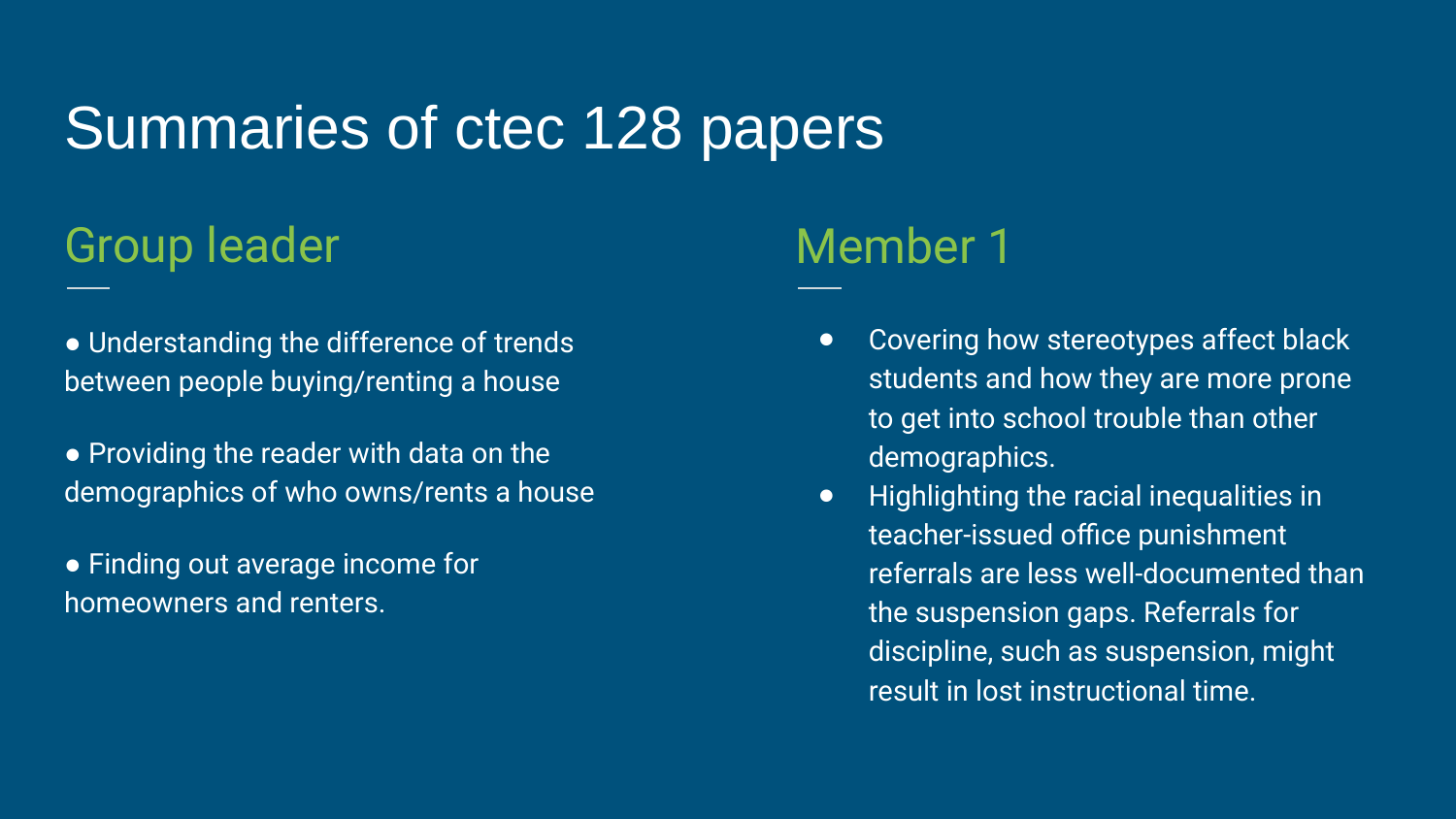

Summaries of ctec 128 papers
Group leader
Member 1
Covering how stereotypes affect black students and how they are more prone to get into school trouble than other demographics.
Highlighting the racial inequalities in teacher-issued office punishment referrals are less well-documented than the suspension gaps. Referrals for discipline, such as suspension, might result in lost instructional time.
● Understanding the difference of trends between people buying/renting a house
● Providing the reader with data on the demographics of who owns/rents a house
● Finding out average income for homeowners and renters.